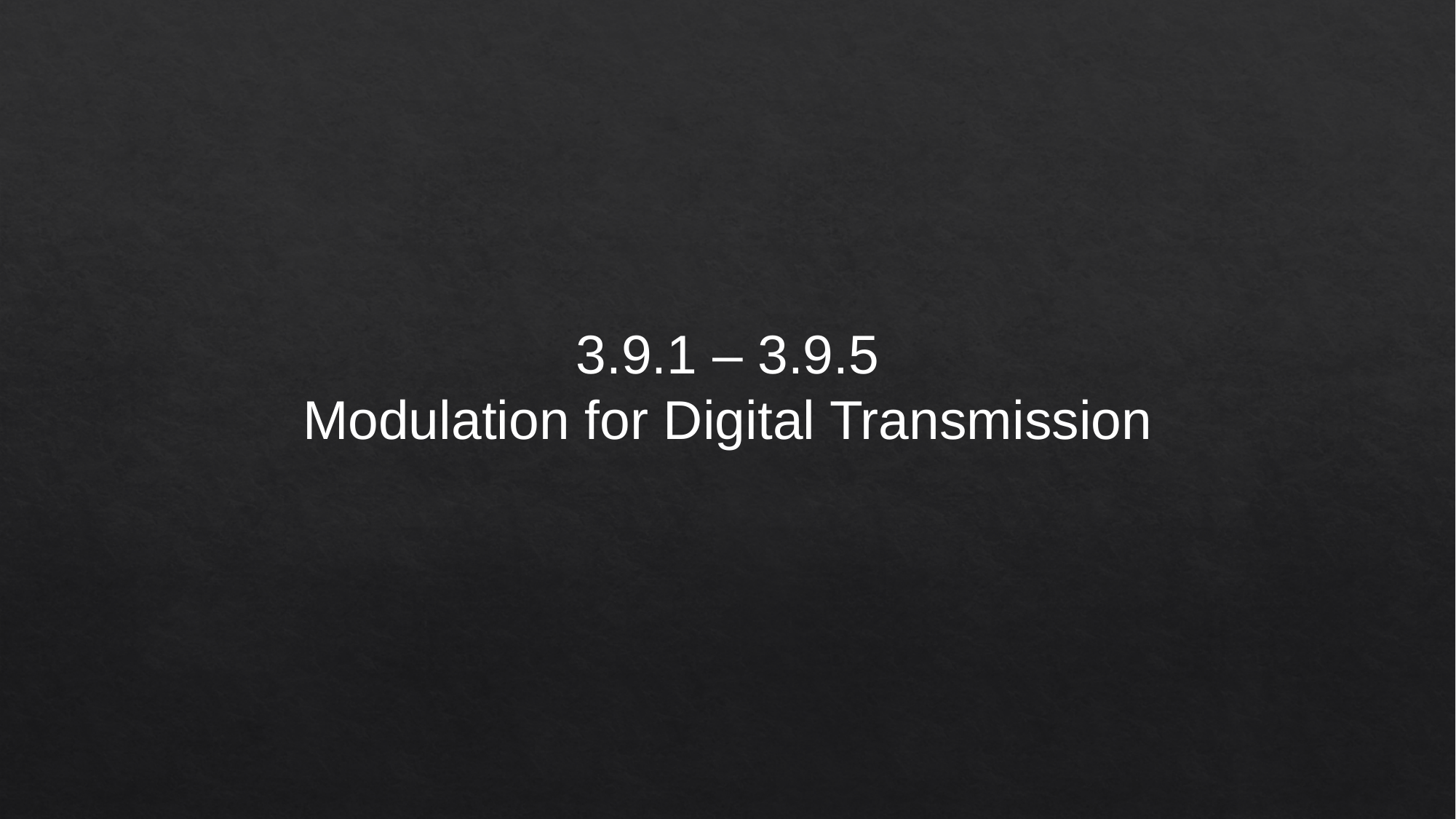

3.9.1 – 3.9.5
Modulation for Digital Transmission